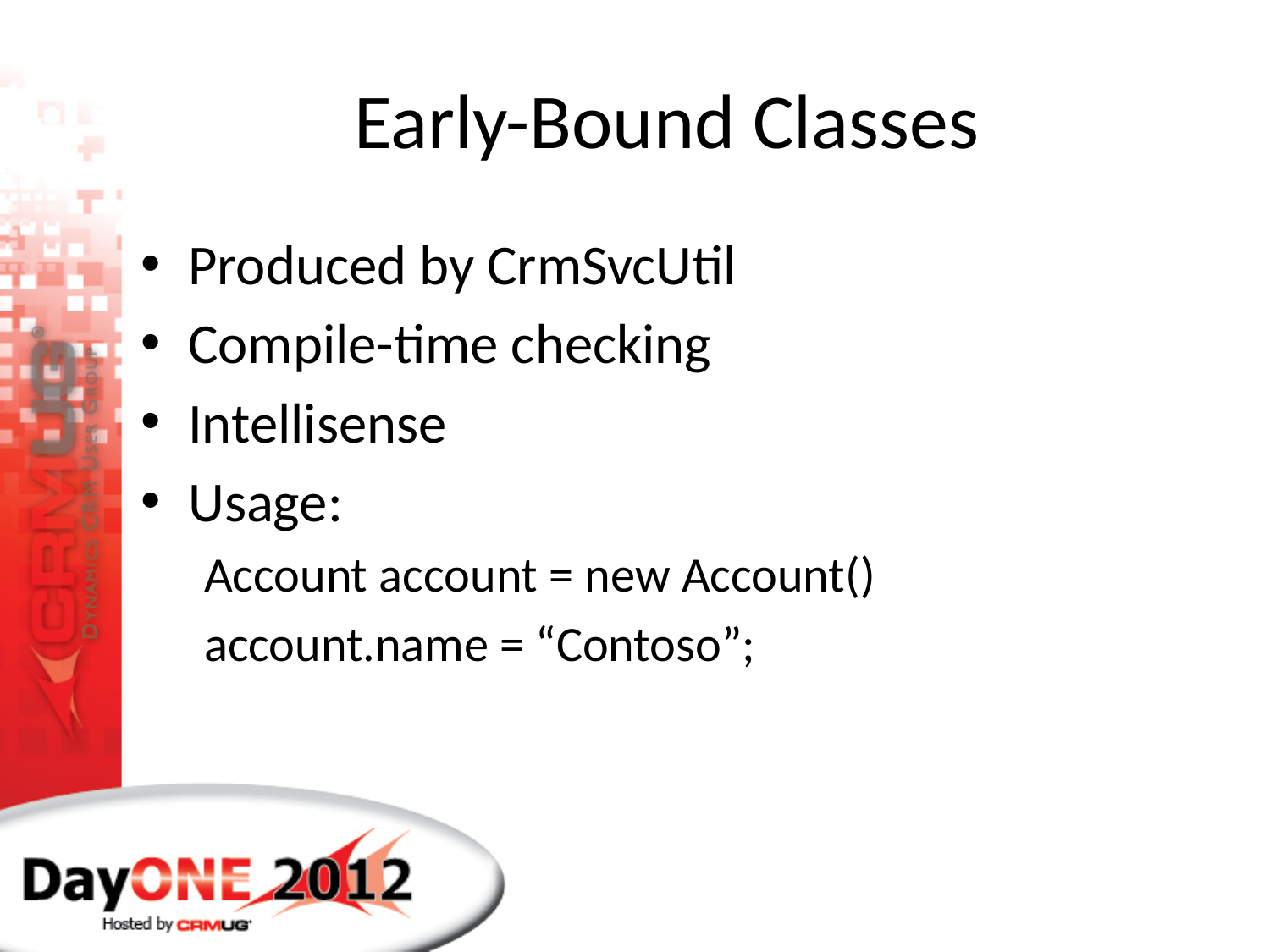

# Early-Bound Classes
Produced by CrmSvcUtil
Compile-time checking
Intellisense
Usage:
Account account = new Account()
account.name = “Contoso”;